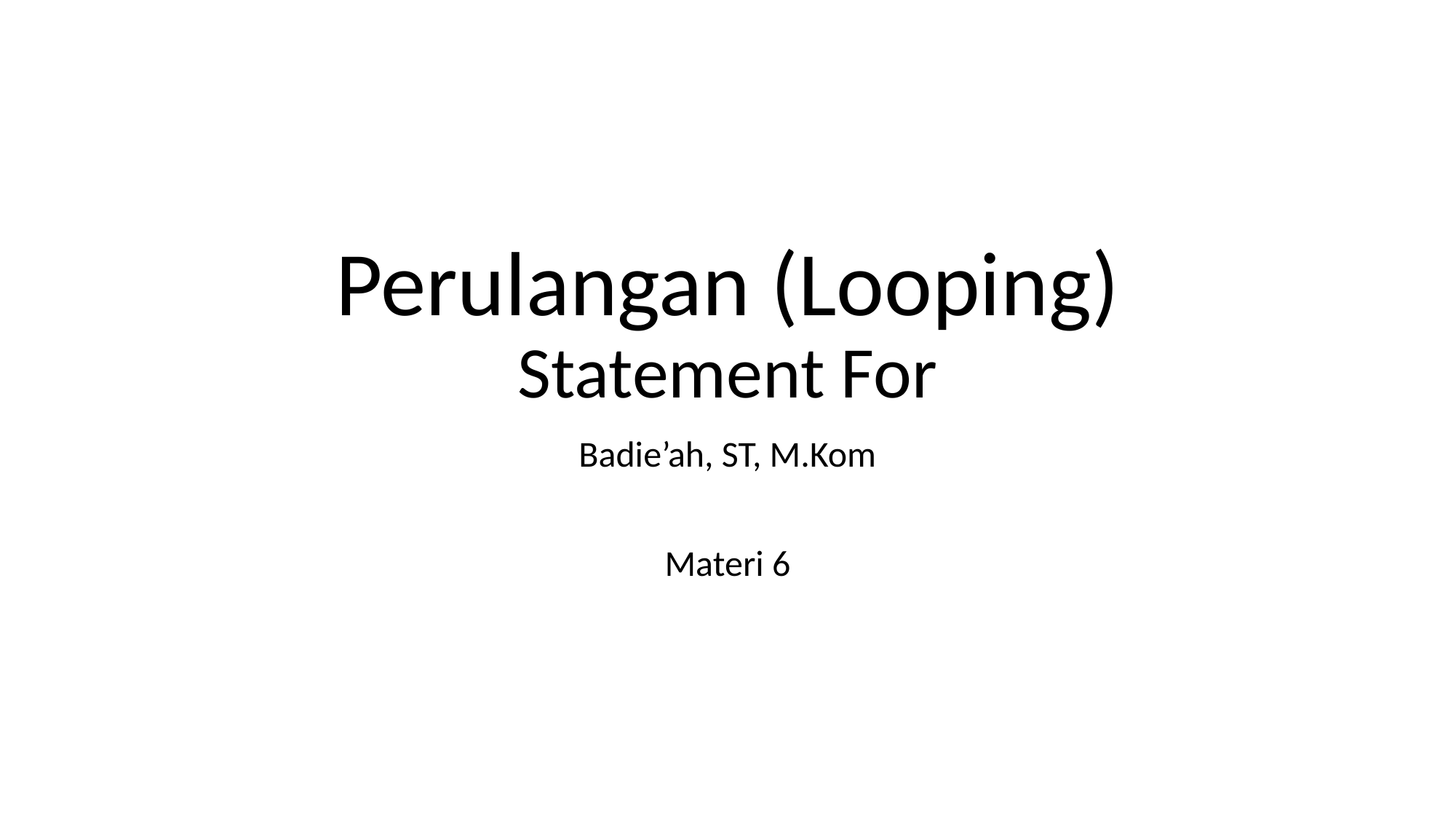

# Perulangan (Looping) Statement For
Badie’ah, ST, M.Kom

Materi 6